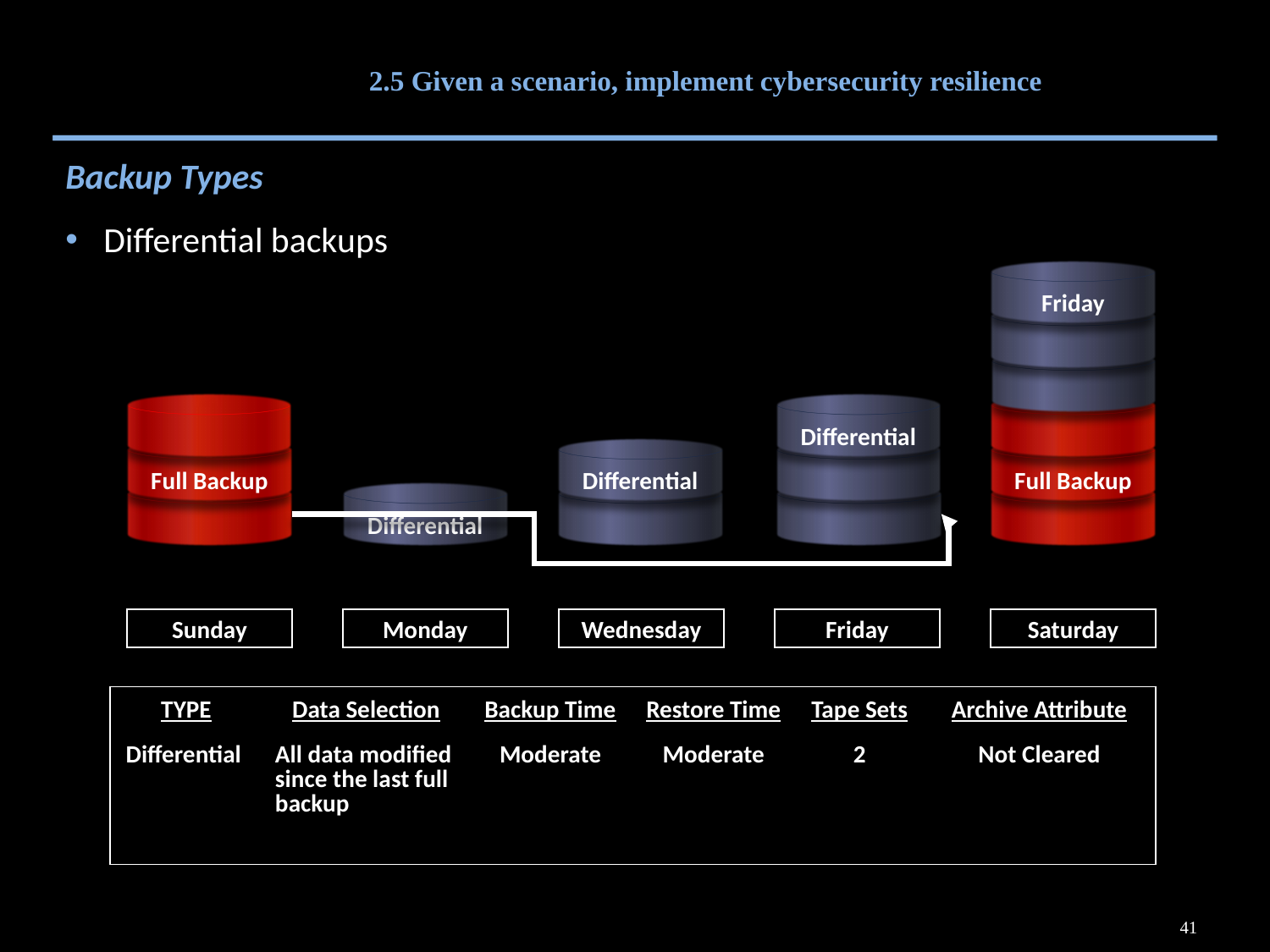

# 2.5 Given a scenario, implement cybersecurity resilience
Backup Types
Differential backups

Friday

Differential

Full Backup
Differential

Full Backup

Differential

Sunday
Monday
Wednesday
Friday
Saturday
| TYPE | Data Selection | Backup Time | Restore Time | Tape Sets | Archive Attribute |
| --- | --- | --- | --- | --- | --- |
| Differential | All data modified since the last full backup | Moderate | Moderate | 2 | Not Cleared |
41